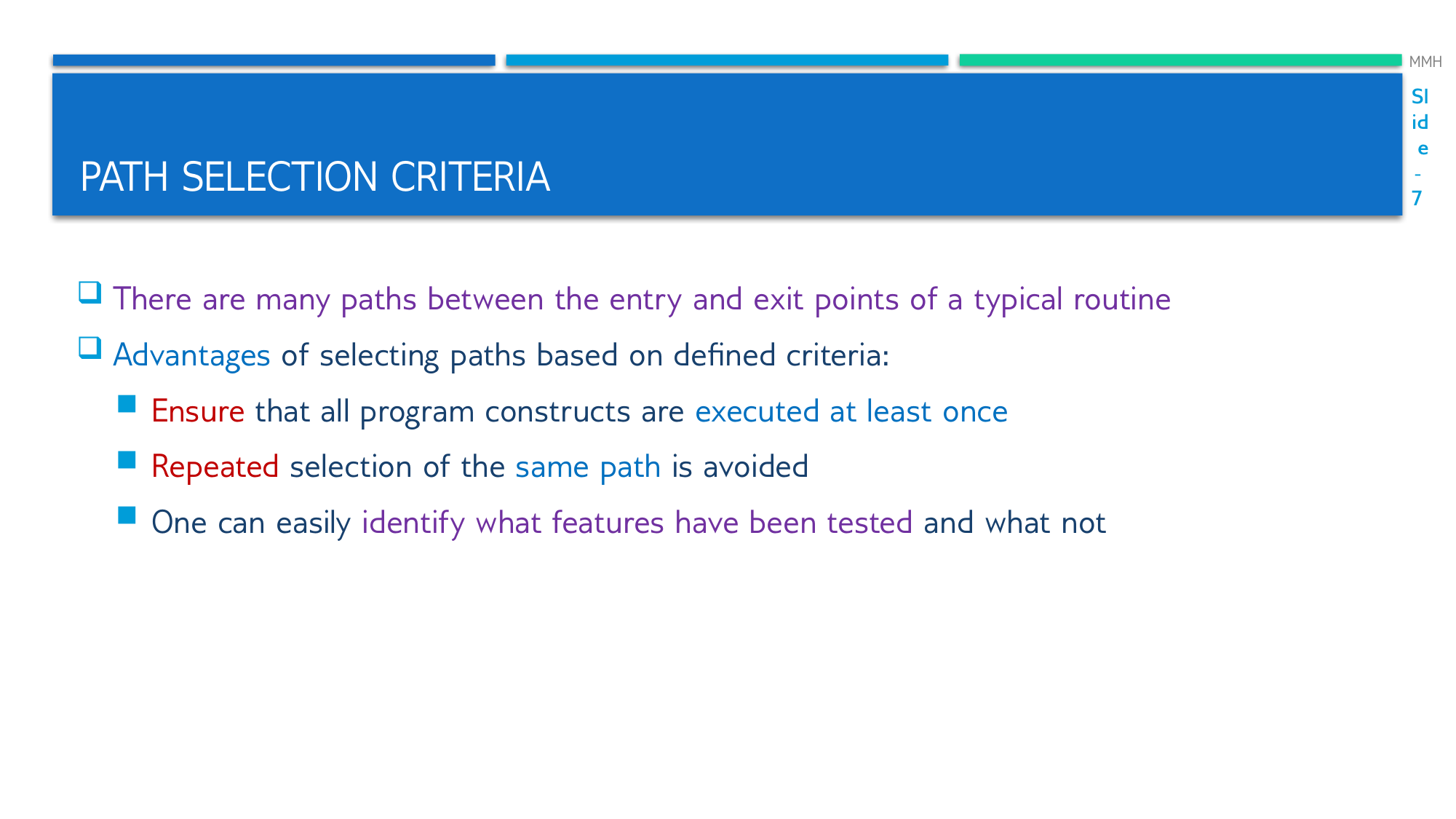

MMH
Slide - 7
# Path selection criteria
There are many paths between the entry and exit points of a typical routine
Advantages of selecting paths based on defined criteria:
Ensure that all program constructs are executed at least once
Repeated selection of the same path is avoided
One can easily identify what features have been tested and what not